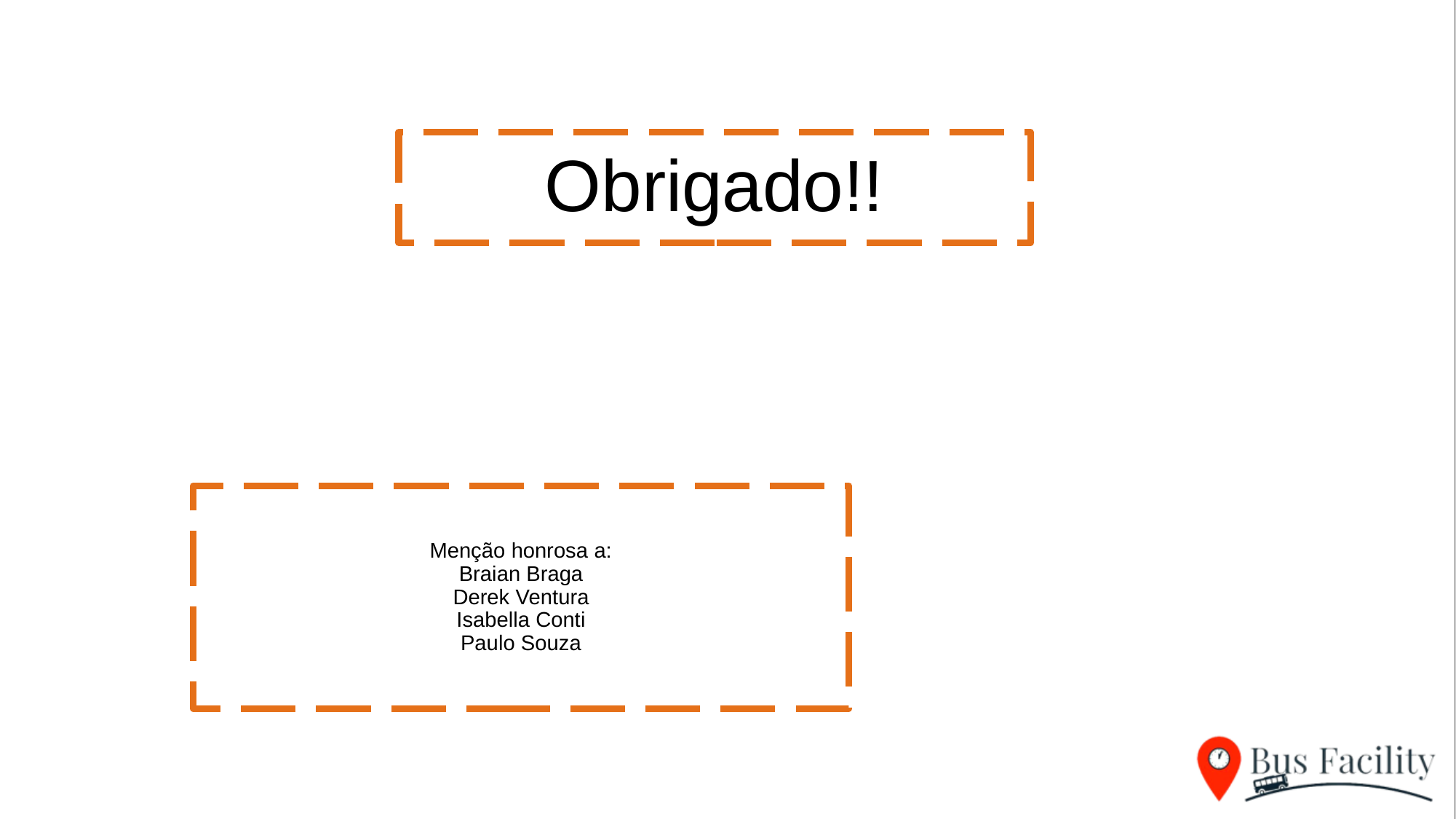

Obrigado!!
Menção honrosa a:
Braian Braga
Derek Ventura
Isabella Conti
Paulo Souza